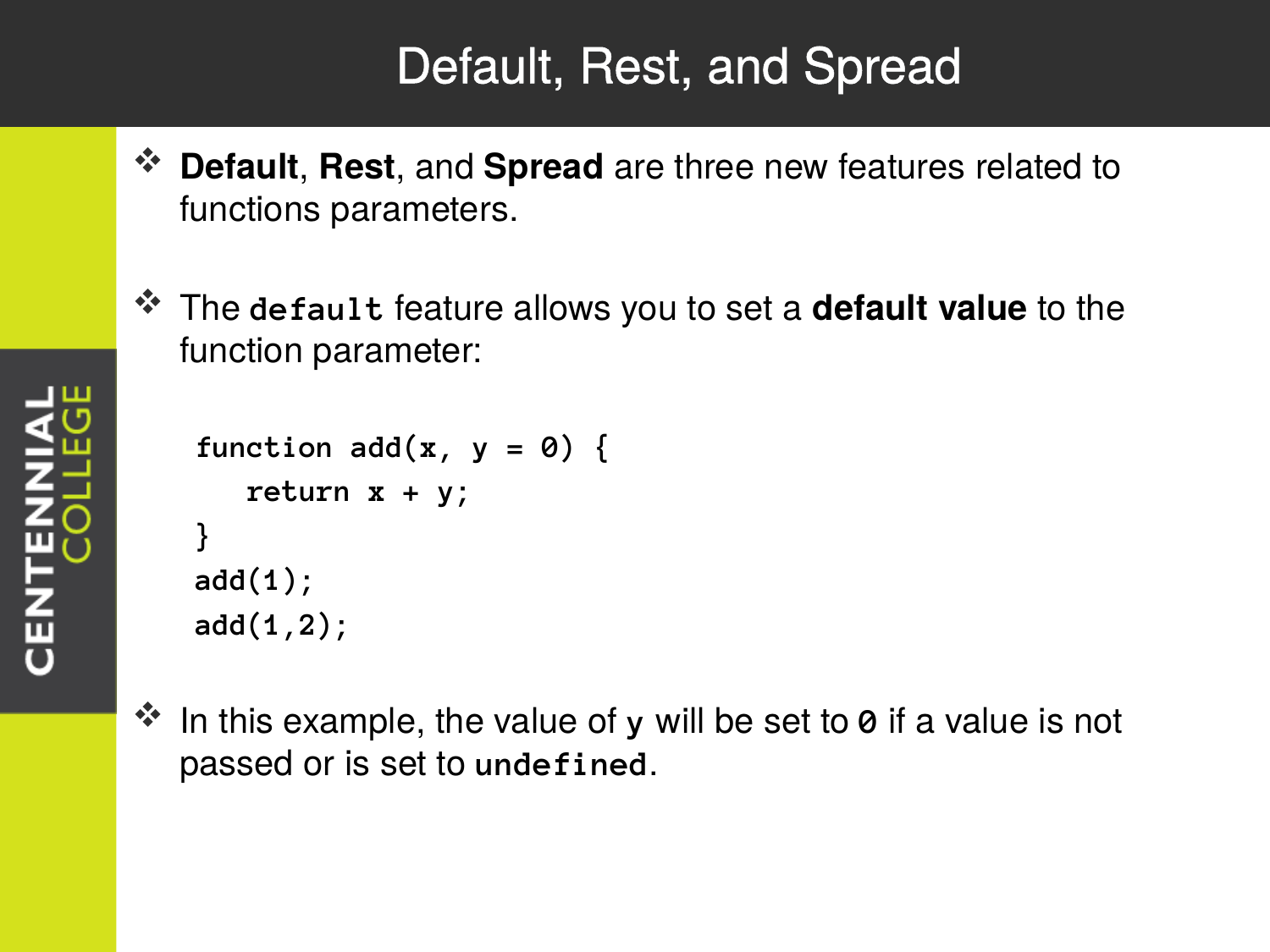

# Default, Rest, and Spread
Default, Rest, and Spread are three new features related to functions parameters.

The default feature allows you to set a default value to the function parameter:

function add(x, y = 0) {
   return x + y;
}
add(1);
add(1,2);

In this example, the value of y will be set to 0 if a value is not passed or is set to undefined.